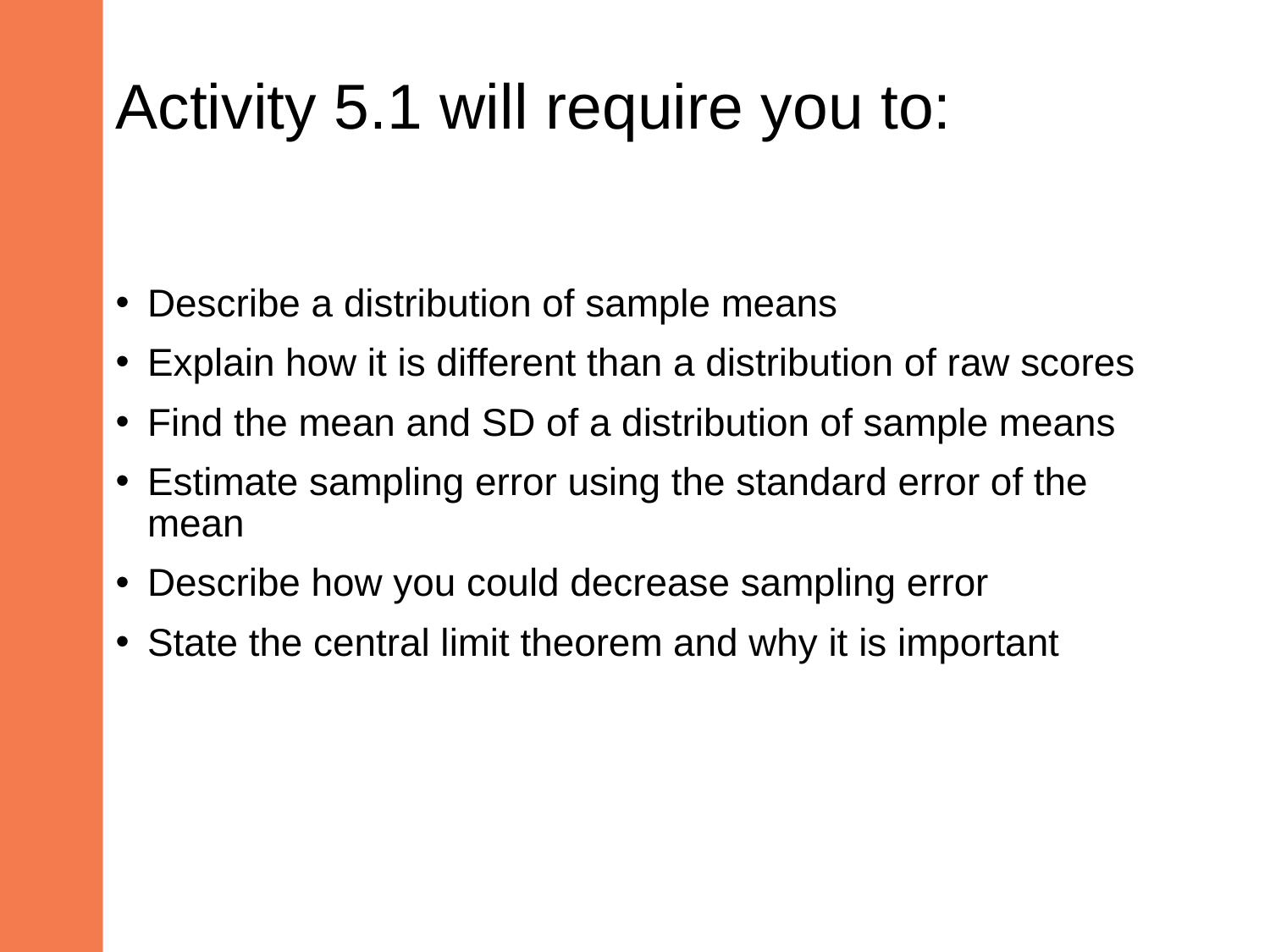

# Activity 5.1 will require you to:
Describe a distribution of sample means
Explain how it is different than a distribution of raw scores
Find the mean and SD of a distribution of sample means
Estimate sampling error using the standard error of the mean
Describe how you could decrease sampling error
State the central limit theorem and why it is important